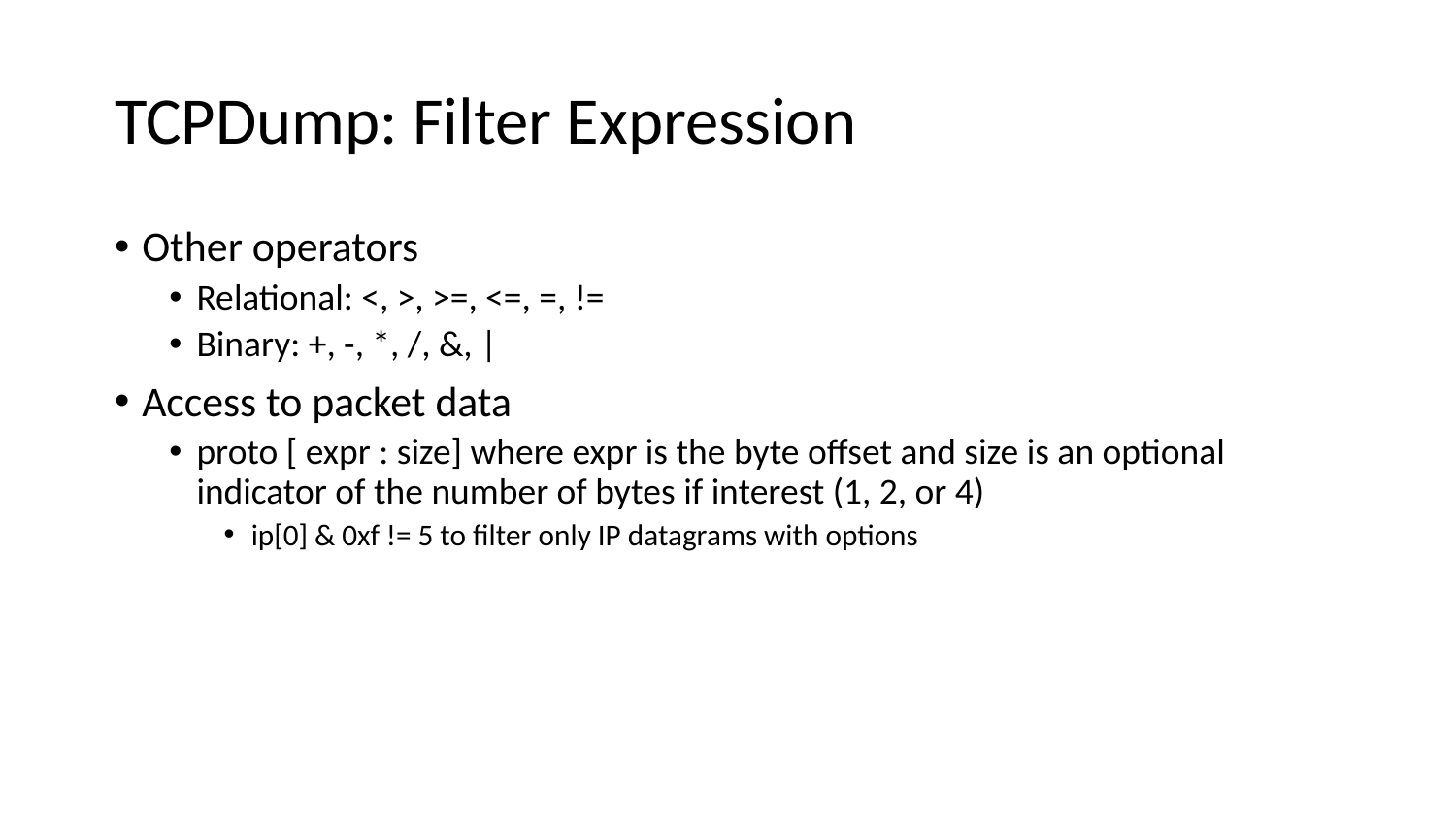

# TCPDump: Filter Expression
Other operators
Relational: <, >, >=, <=, =, !=
Binary: +, -, *, /, &, |
Access to packet data
proto [ expr : size] where expr is the byte offset and size is an optional indicator of the number of bytes if interest (1, 2, or 4)
ip[0] & 0xf != 5 to filter only IP datagrams with options